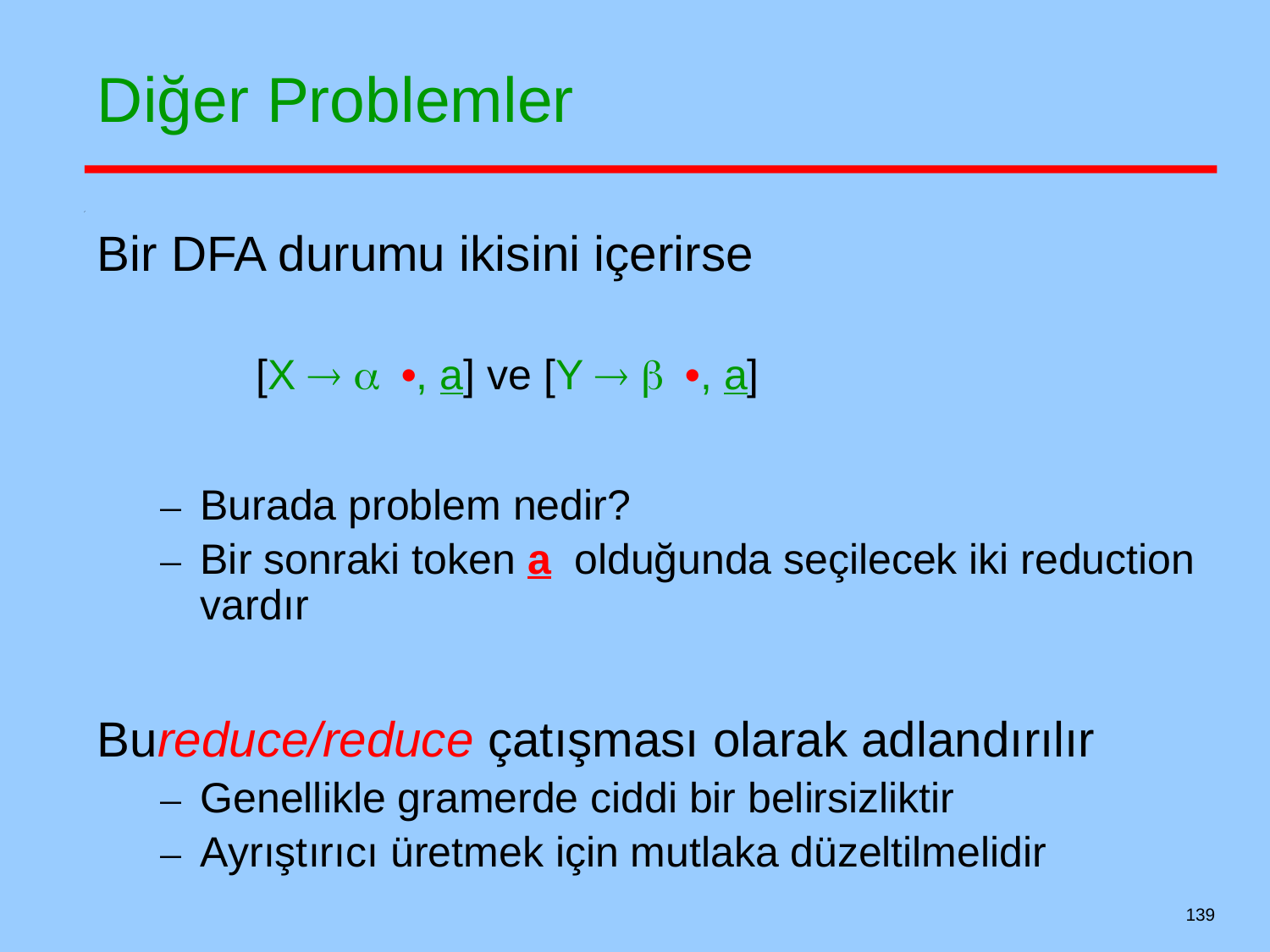

# Diğer Problemler
Bir DFA durumu ikisini içerirse

        [X → α •, a] ve [Y → β •, a]

Burada problem nedir?
Bir sonraki token a  olduğunda seçilecek iki reduction vardır

Bureduce/reduce çatışması olarak adlandırılır
Genellikle gramerde ciddi bir belirsizliktir
Ayrıştırıcı üretmek için mutlaka düzeltilmelidir
139